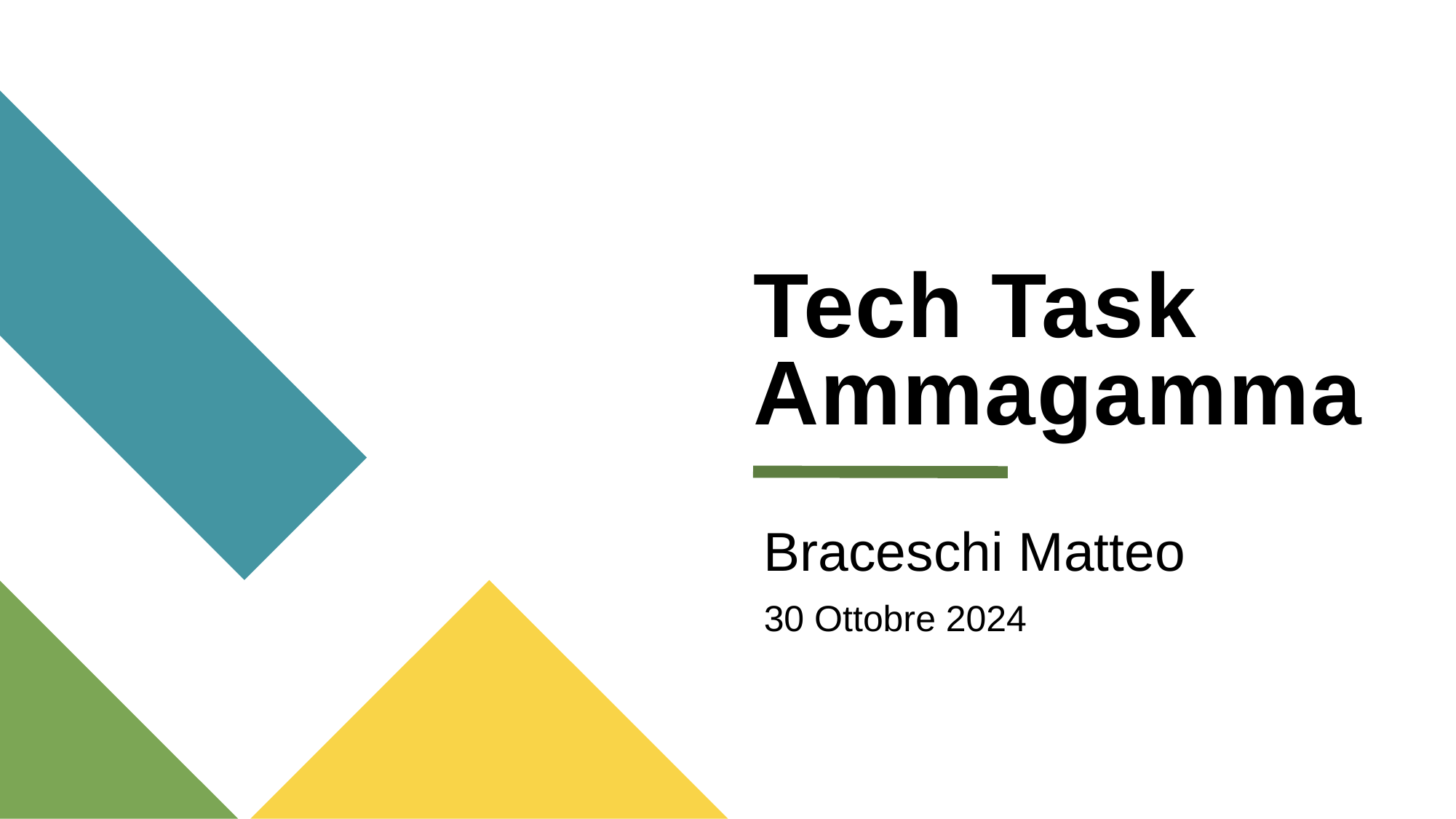

# Tech Task Ammagamma
Braceschi Matteo
30 Ottobre 2024